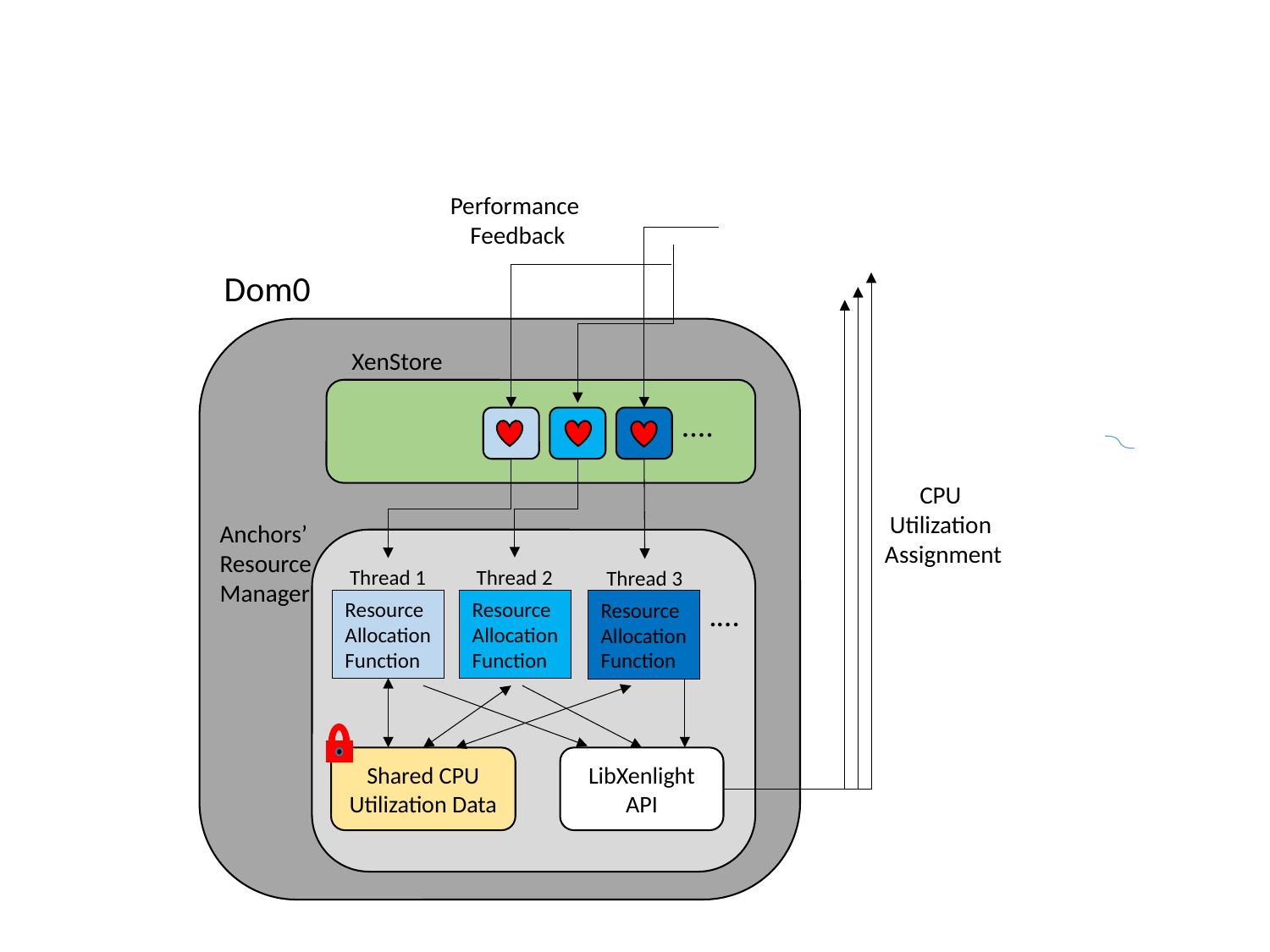

Performance
Feedback
Dom0

XenStore

....

CPU
Utilization
Assignment
Anchors’
Resource
Manager

Thread 2
Thread 1
Thread 3
.…
Resource
Allocation
Function
Resource
Allocation
Function
Resource
Allocation
Function

LibXenlight
API
Shared CPU Utilization Data